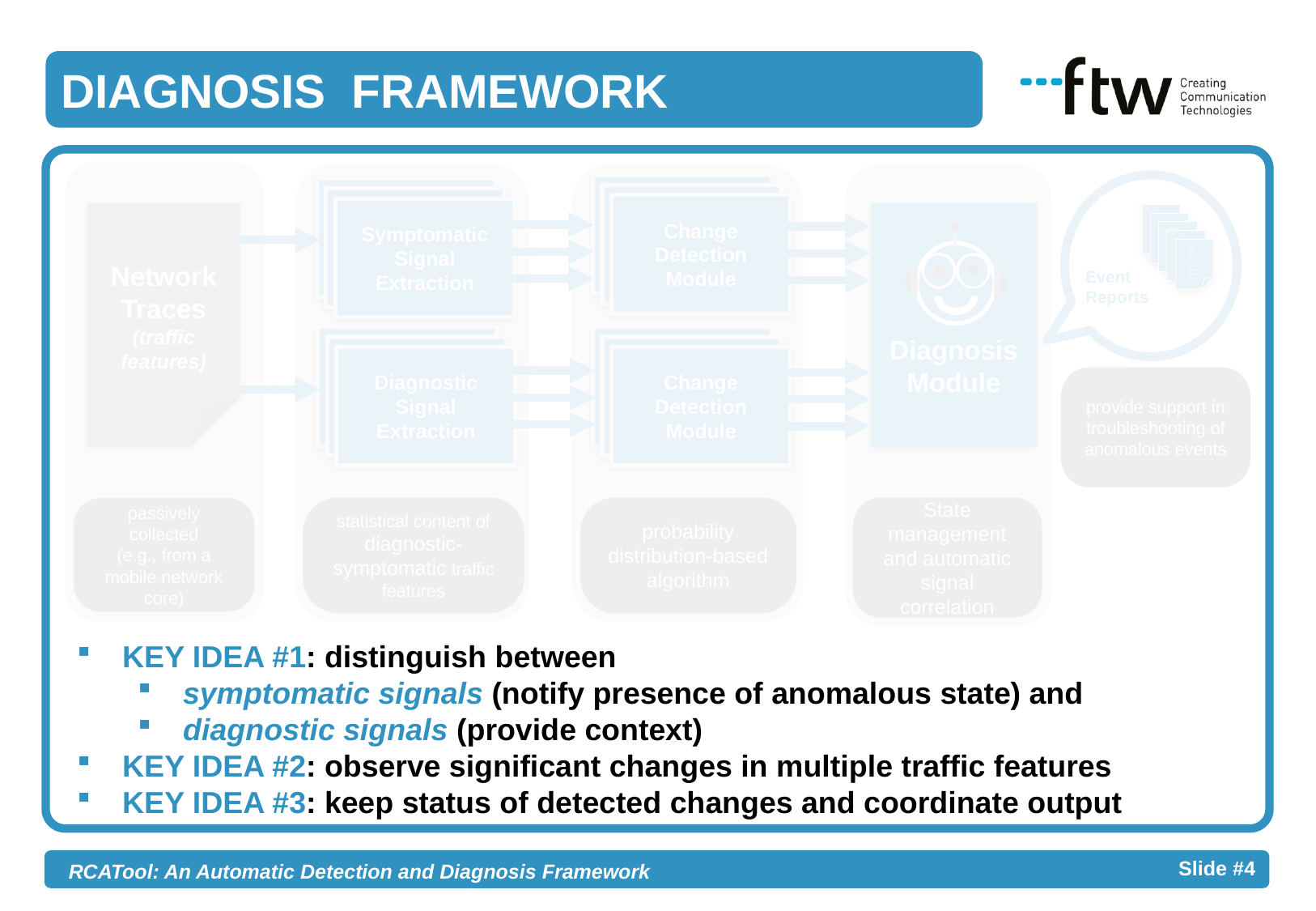

DIAGNOSIS  FRAMEWORK
111

Change Detection Module
Symptomatic Signal Extraction

Network
Traces
(traffic features)

Diagnosis Module
Symptom     query_cnt
Diagnostic  manufacture
Diagnostic  operative_sys
Diagnostic  FQDN

Granularity   30 minutes
Warning_start 2015-02-14
Alarm_start   2015-02-14
alarm_end     2015-02-14
Warning_end   2015-02-14
Symptom     query_cnt
Diagnostic  manufacture
Diagnostic  operative_sys
Diagnostic  FQDN

Granularity   30 minutes
Warning_start 2015-02-14
Alarm_start   2015-02-14
alarm_end     2015-02-14
Warning_end   2015-02-14
Symptom     query_cnt
Diagnostic  manufacture
Diagnostic  operative_sys
Diagnostic  FQDN

Granularity   30 minutes
Warning_start 2015-02-14
Alarm_start   2015-02-14
alarm_end     2015-02-14
Warning_end   2015-02-14
Symptom     query_cnt
Diagnostic  manufacture
Diagnostic  operative_sys
Diagnostic  FQDN

Granularity   30 minutes
Warning_start 2015-02-14
Alarm_start   2015-02-14
alarm_end     2015-02-14
Warning_end   2015-02-14
Symptom     query_cnt
Diagnostic  manufacture
Diagnostic  operative_sys
Diagnostic  FQDN

Granularity   30 minutes
Warning_start 2015-02-14
Alarm_start   2015-02-14
alarm_end     2015-02-14
Warning_end   2015-02-14

Event Reports

Diagnostic
Signal Extraction
Change Detection Module
provide support in troubleshooting of anomalous events
statistical content of diagnostic-symptomatic traffic features
probability distribution-based algorithm
State management and automatic signal correlation
passively collected
(e.g., from a mobile network core)
KEY IDEA #1: distinguish between
symptomatic signals (notify presence of anomalous state) and
diagnostic signals (provide context)
KEY IDEA #2: observe significant changes in multiple traffic features
KEY IDEA #3: keep status of detected changes and coordinate output

- 4 -
RCATool: An Automatic Detection and Diagnosis Framework  Slide #4